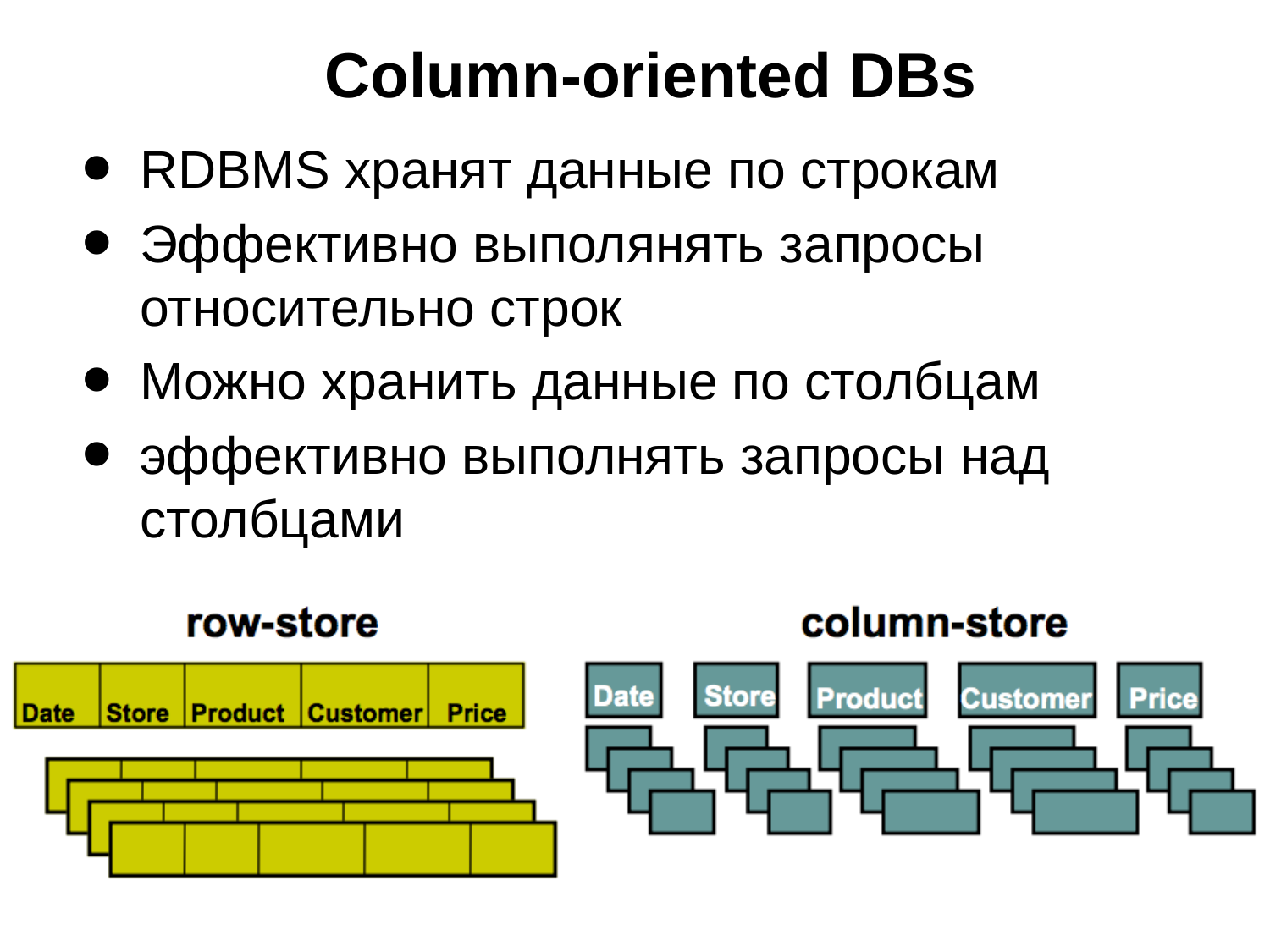

# Column-oriented DBs
RDBMS хранят данные по строкам
Эффективно выполянять запросы относительно строк
Можно хранить данные по столбцам
эффективно выполнять запросы над столбцами